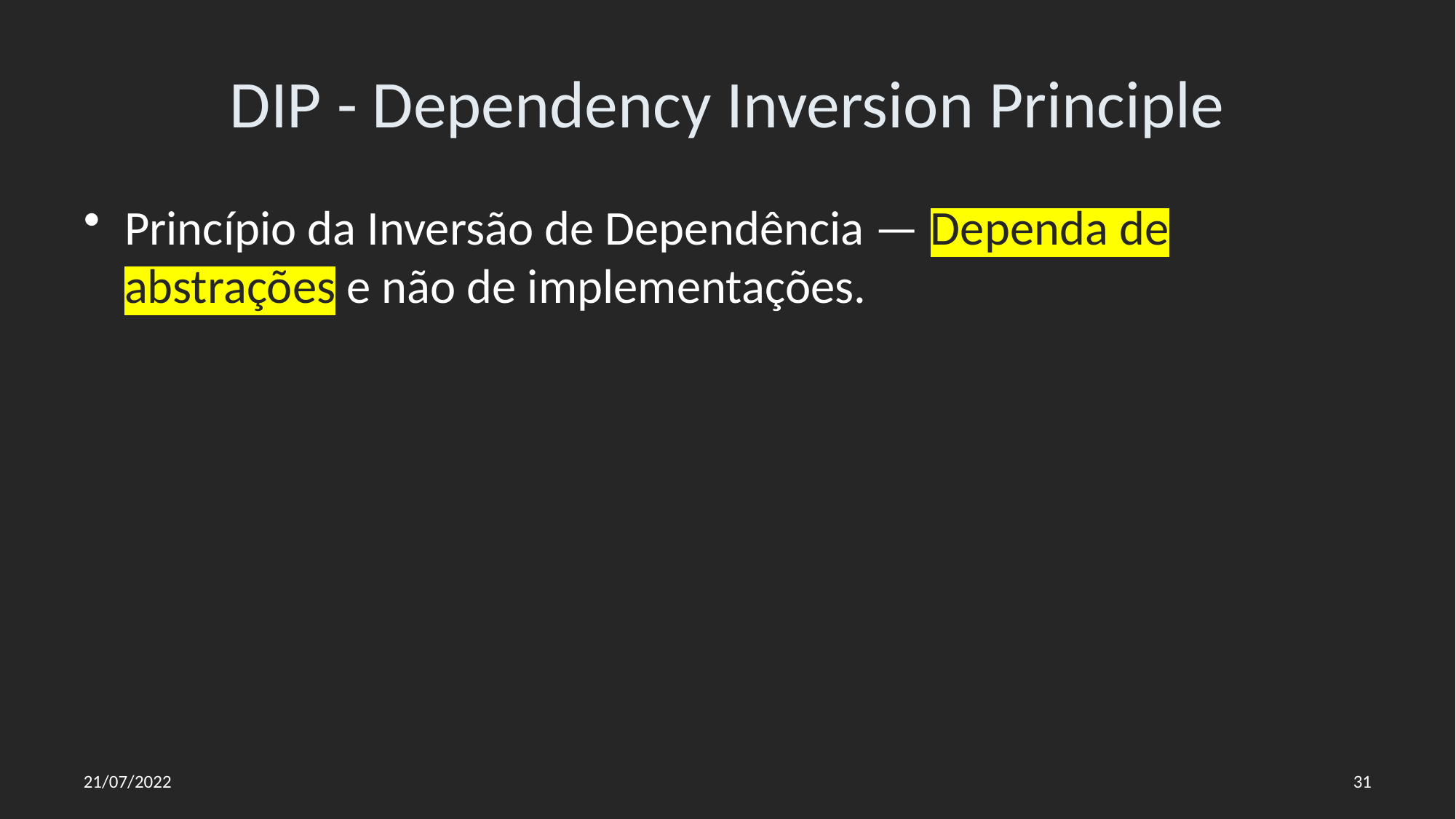

# DIP - Dependency Inversion Principle
Princípio da Inversão de Dependência — Dependa de abstrações e não de implementações.
21/07/2022
31